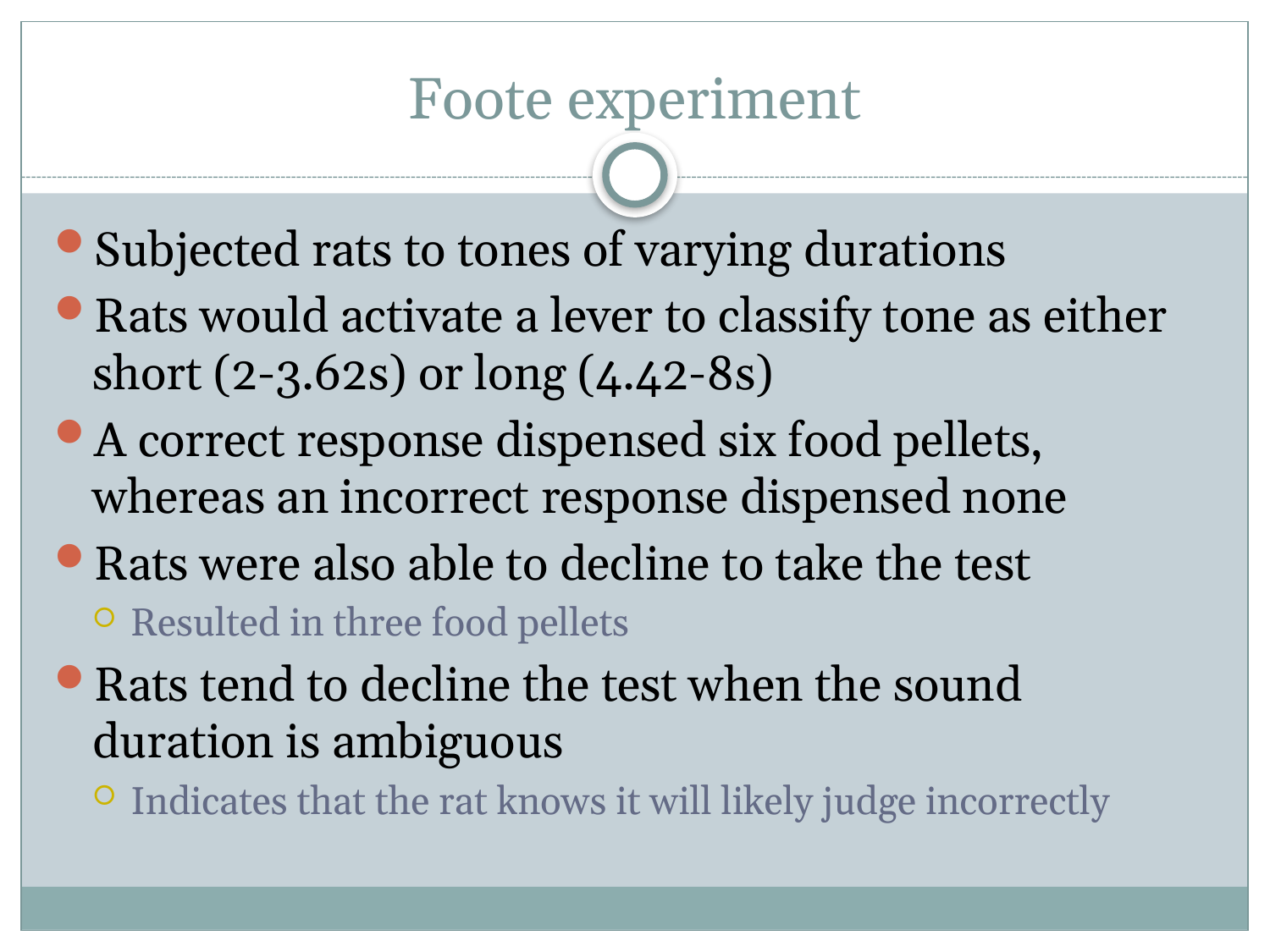

# Foote experiment
Subjected rats to tones of varying durations
Rats would activate a lever to classify tone as either short (2-3.62s) or long (4.42-8s)
A correct response dispensed six food pellets, whereas an incorrect response dispensed none
Rats were also able to decline to take the test
Resulted in three food pellets
Rats tend to decline the test when the sound duration is ambiguous
Indicates that the rat knows it will likely judge incorrectly